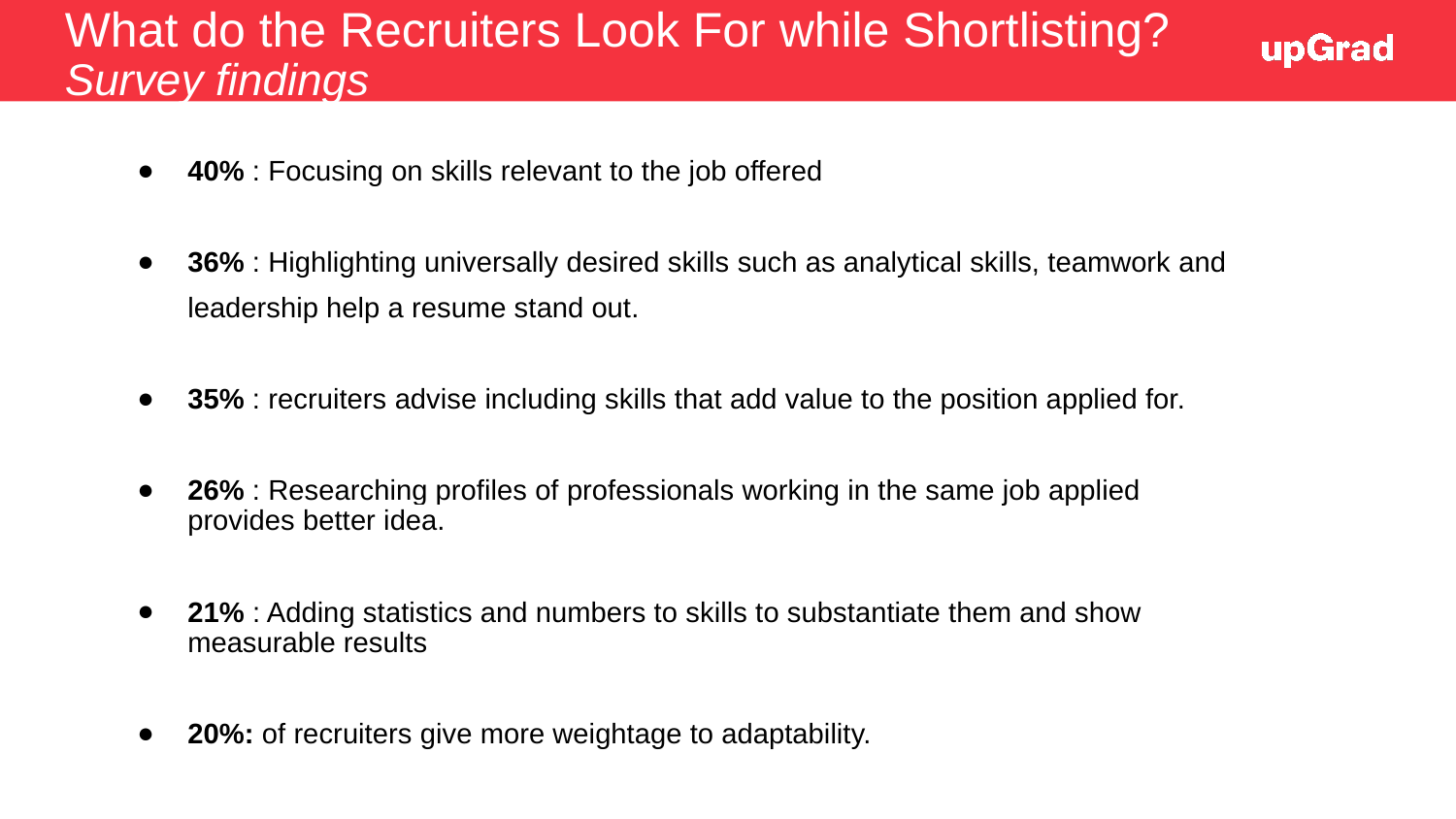

# What do the Recruiters Look For while Shortlisting?
Survey findings
40% : Focusing on skills relevant to the job offered

36% : Highlighting universally desired skills such as analytical skills, teamwork and
leadership help a resume stand out.

35% : recruiters advise including skills that add value to the position applied for.

26% : Researching profiles of professionals working in the same job applied provides better idea.

21% : Adding statistics and numbers to skills to substantiate them and show measurable results

20%: of recruiters give more weightage to adaptability.